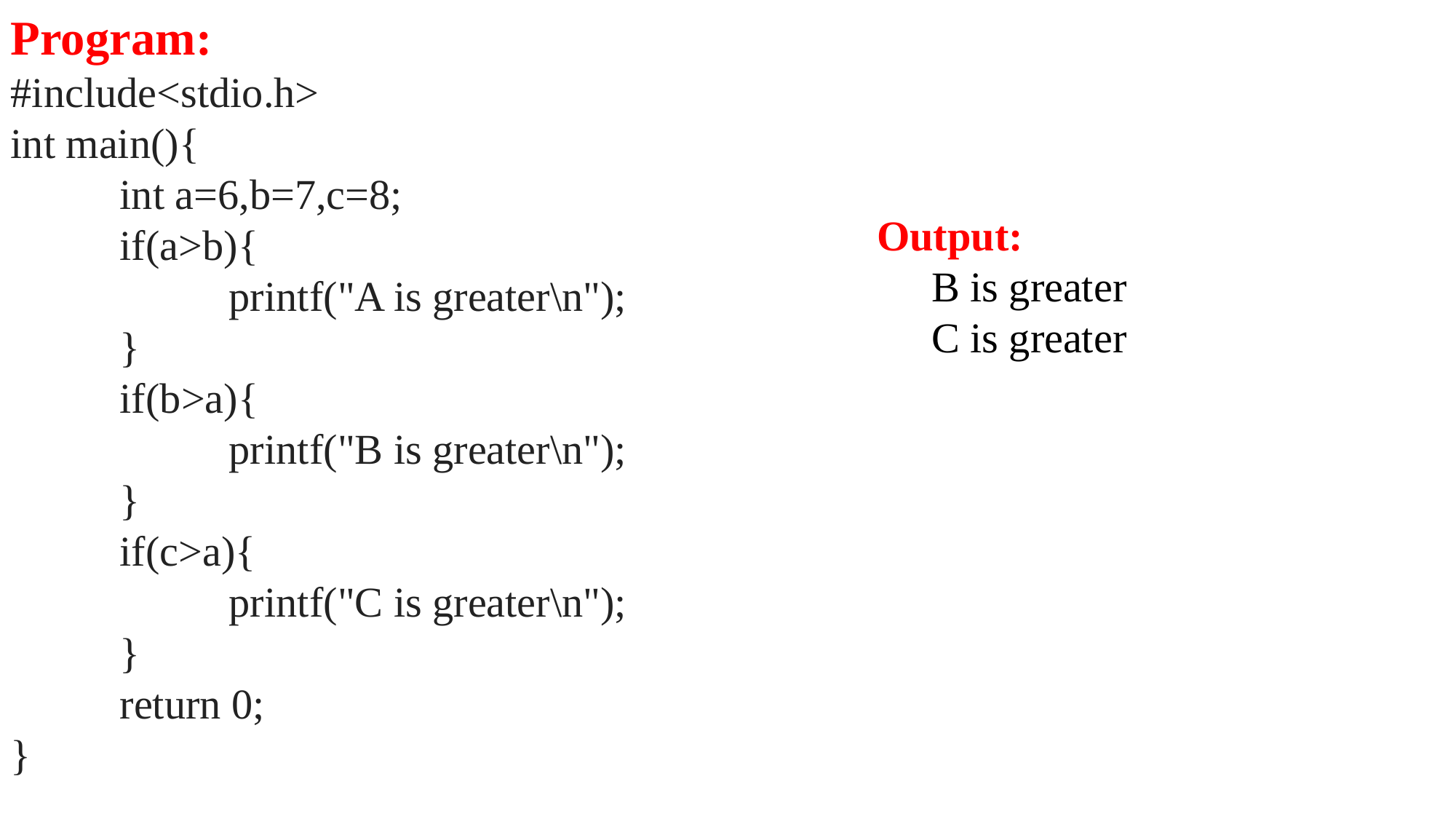

Program:
#include<stdio.h>
int main(){
	int a=6,b=7,c=8;
	if(a>b){
		printf("A is greater\n");
	}
	if(b>a){
		printf("B is greater\n");
	}
	if(c>a){
		printf("C is greater\n");
	}
	return 0;
}
Output:
B is greater
C is greater